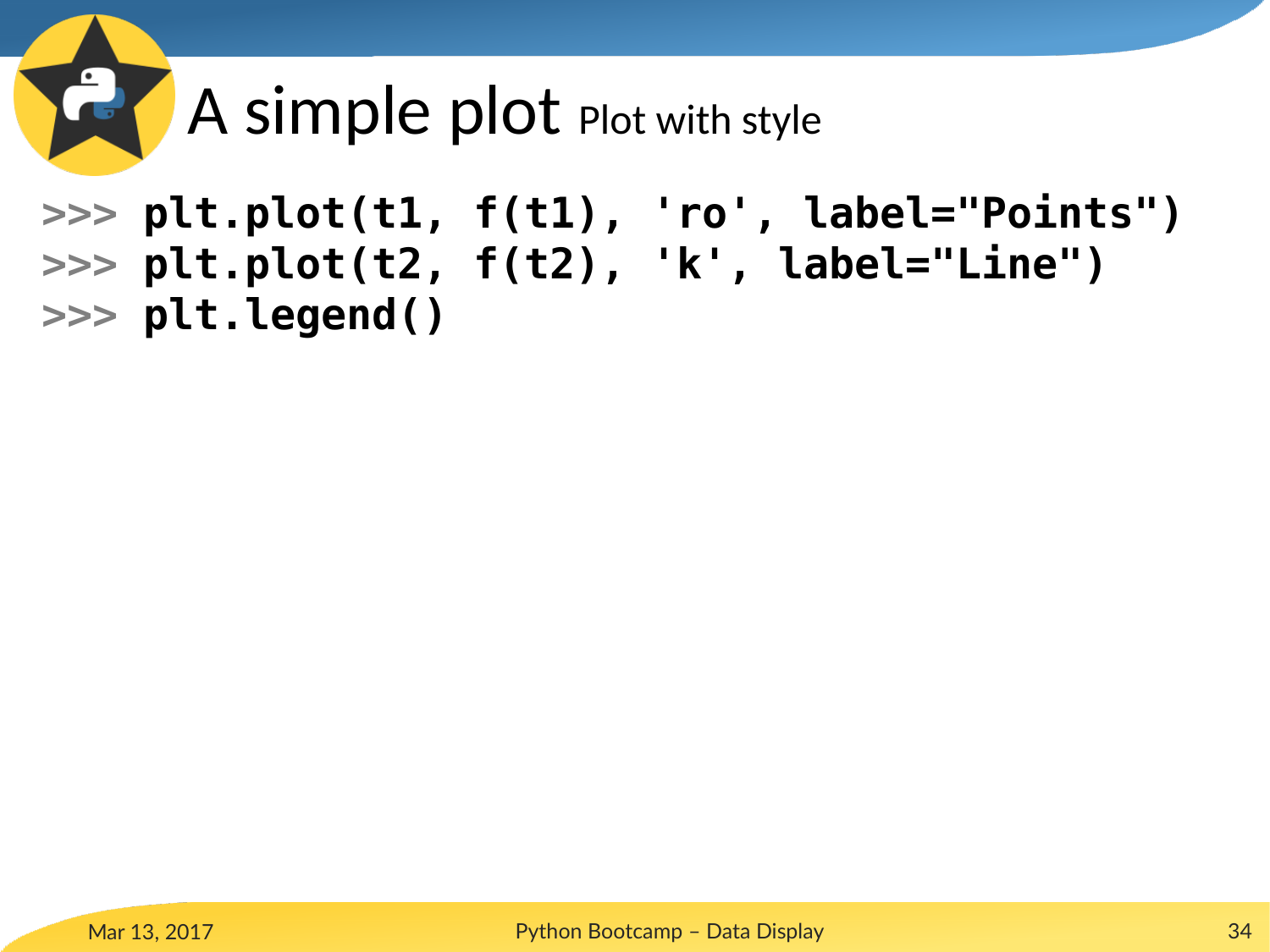

# A simple plot Plot with style
>>> plt.plot(t1, f(t1), 'ro', label="Points")
>>> plt.plot(t2, f(t2), 'k', label="Line")
>>> plt.legend()
Python Bootcamp – Data Display
34
Mar 13, 2017